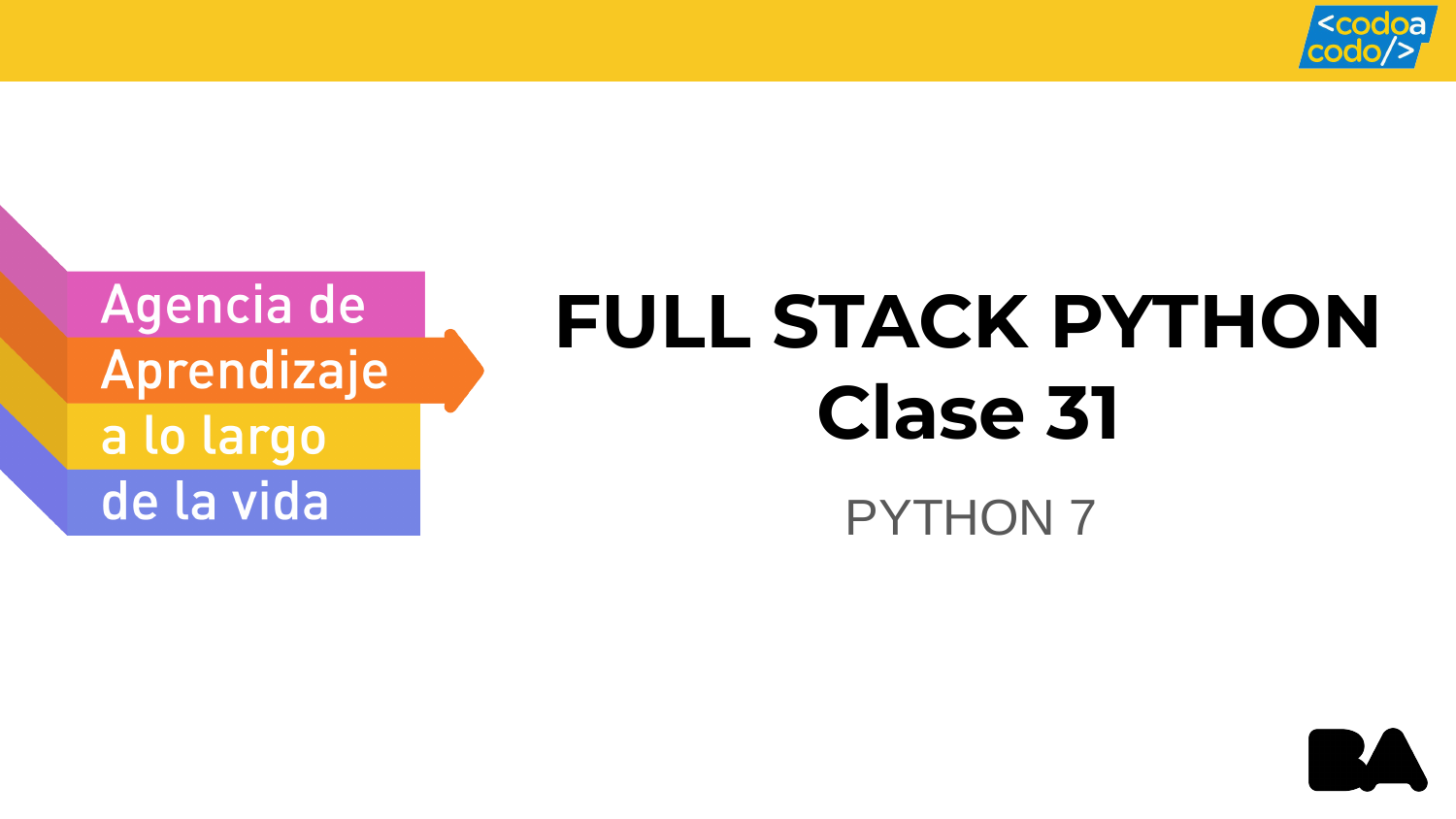

FULL STACK PYTHON
Clase 31
PYTHON 7